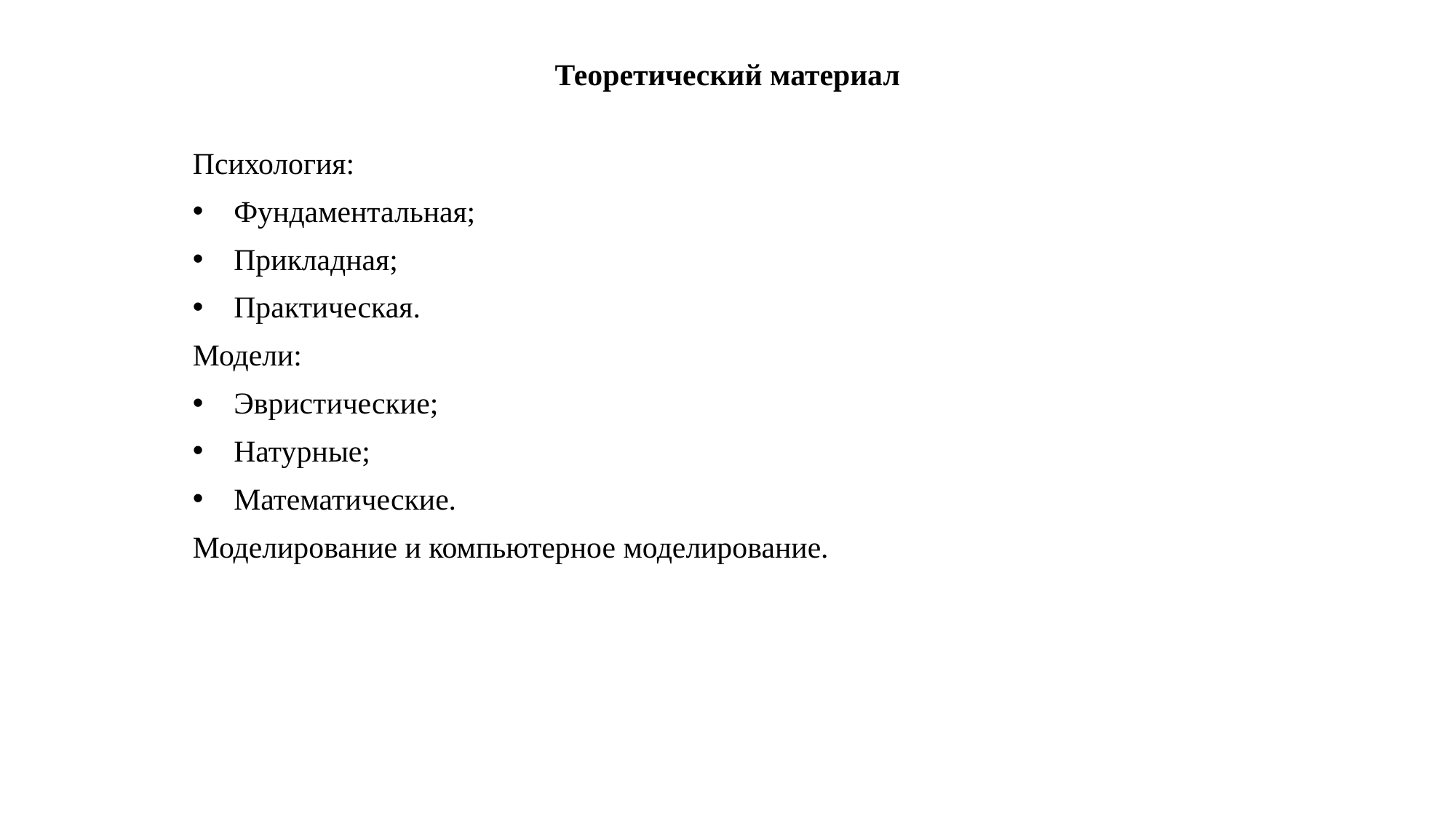

# Теоретический материал
Психология:
Фундаментальная;
Прикладная;
Практическая.
Модели:
Эвристические;
Натурные;
Математические.
Моделирование и компьютерное моделирование.